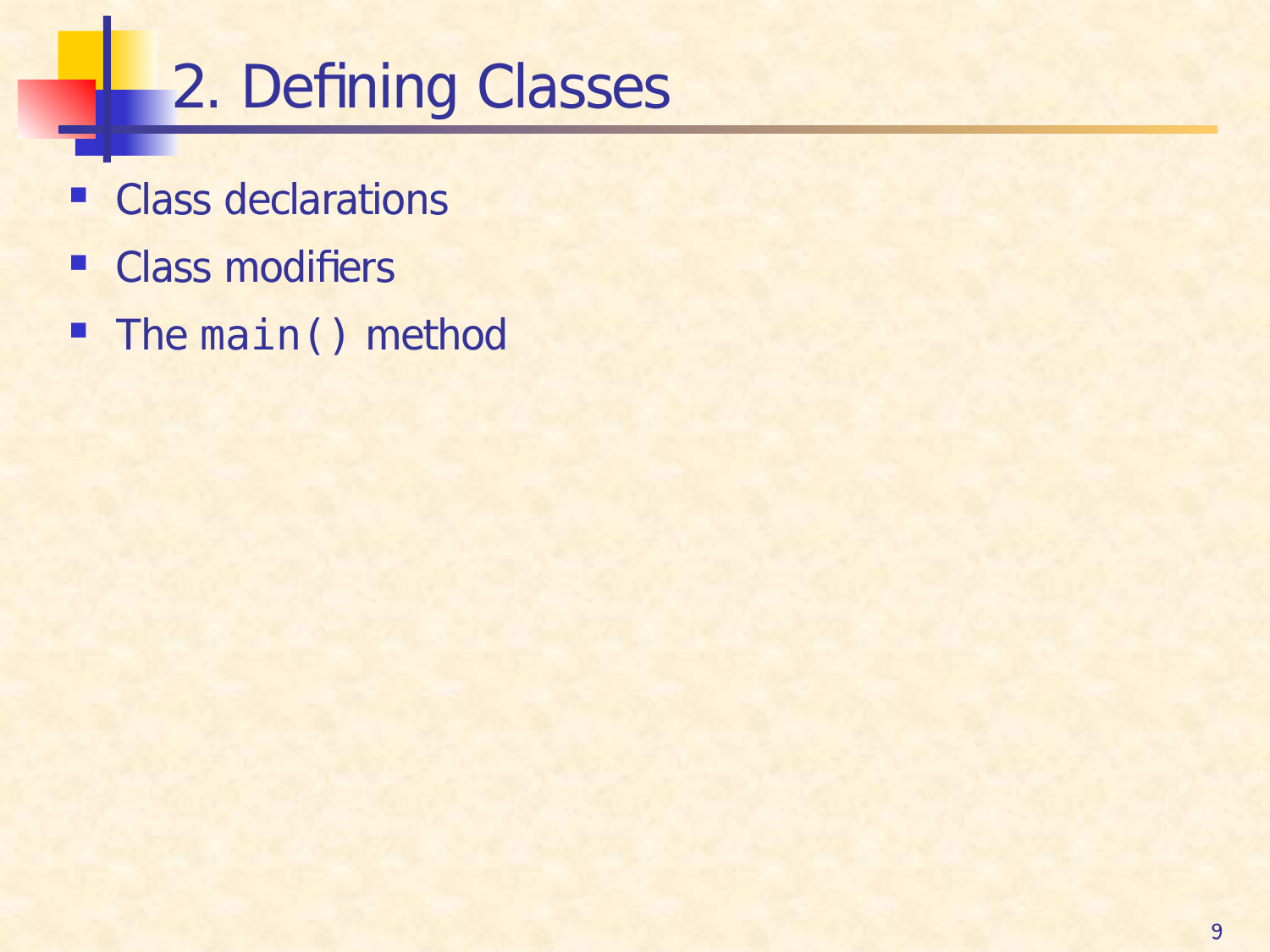

# 2. Defining Classes
Class declarations
Class modifiers
The main() method
9